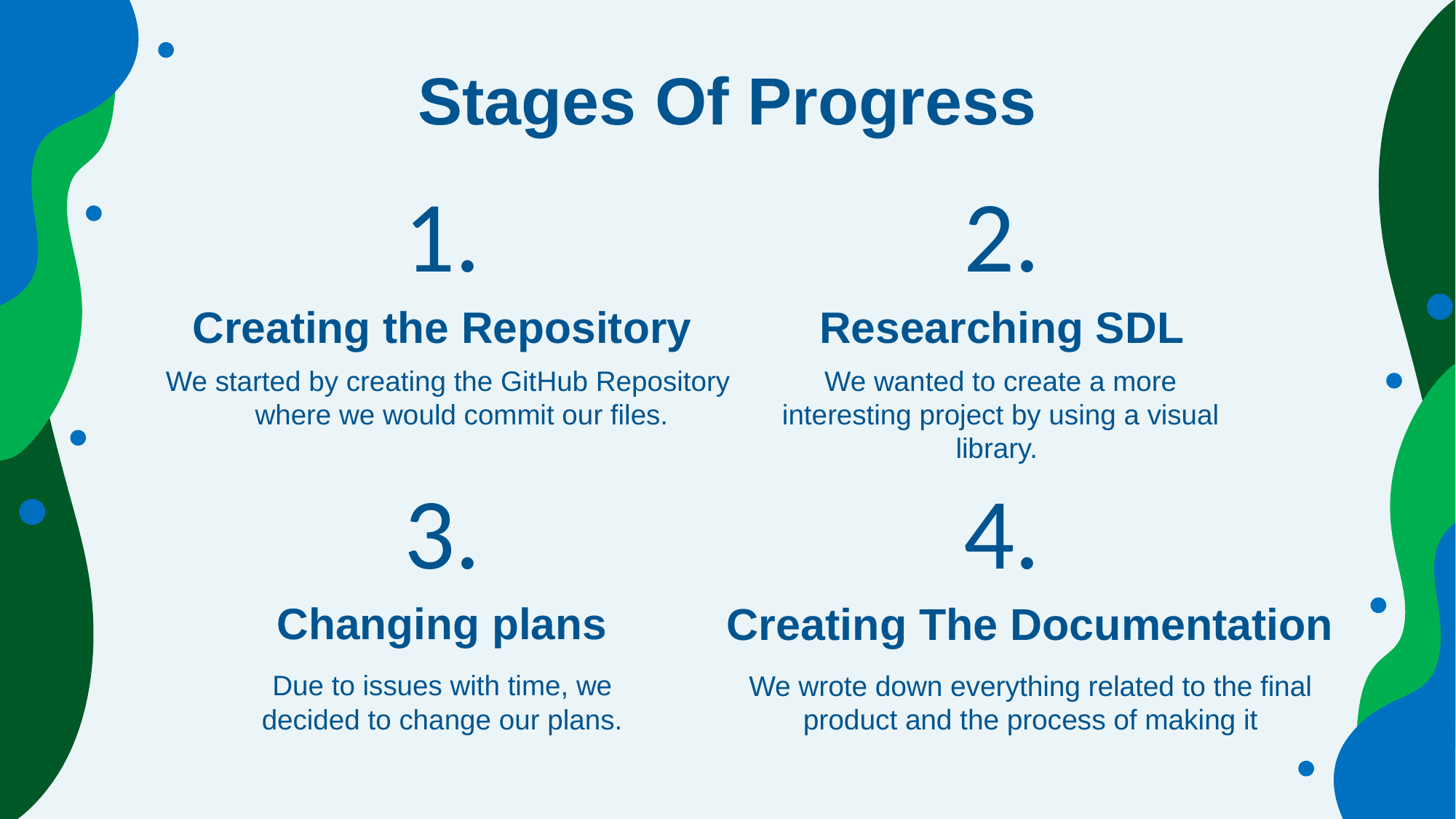

# Stages Of Progress
1.
2.
Creating the Repository
Researching SDL
We started by creating the GitHub Repository where we would commit our files.
We wanted to create a more interesting project by using a visual library.
3.
4.
Changing plans
Creating The Documentation
We wrote down everything related to the final product and the process of making it
Due to issues with time, we decided to change our plans.